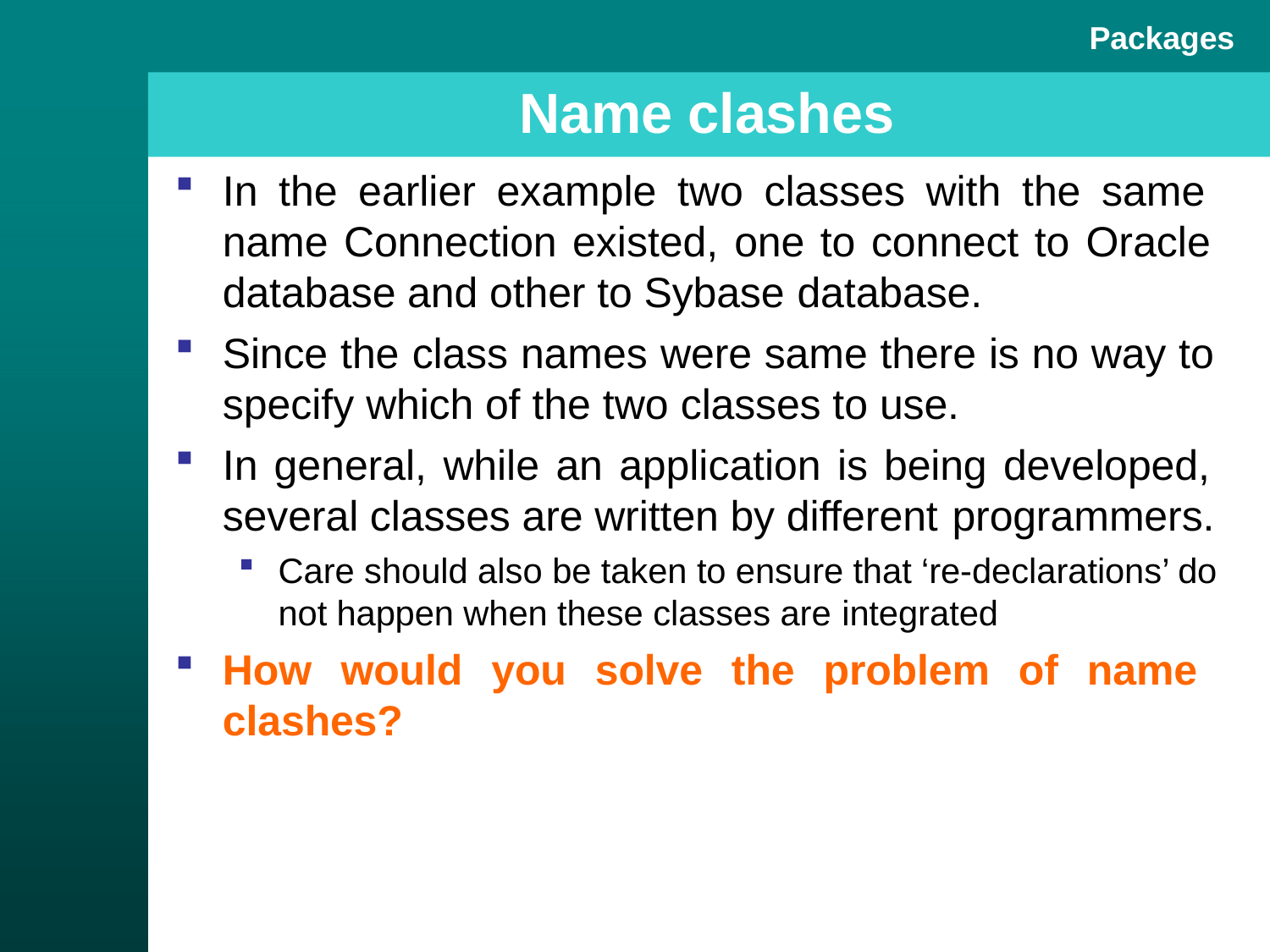

Packages
# Name clashes

In the earlier example two classes with the same  name Connection existed, one to connect to Oracle  database and other to Sybase database.
Since the class names were same there is no way to  specify which of the two classes to use.
In general, while an application is being developed,  several classes are written by different programmers.
Care should also be taken to ensure that ‘re-declarations’ do  not happen when these classes are integrated
How would you solve the problem of name  clashes?